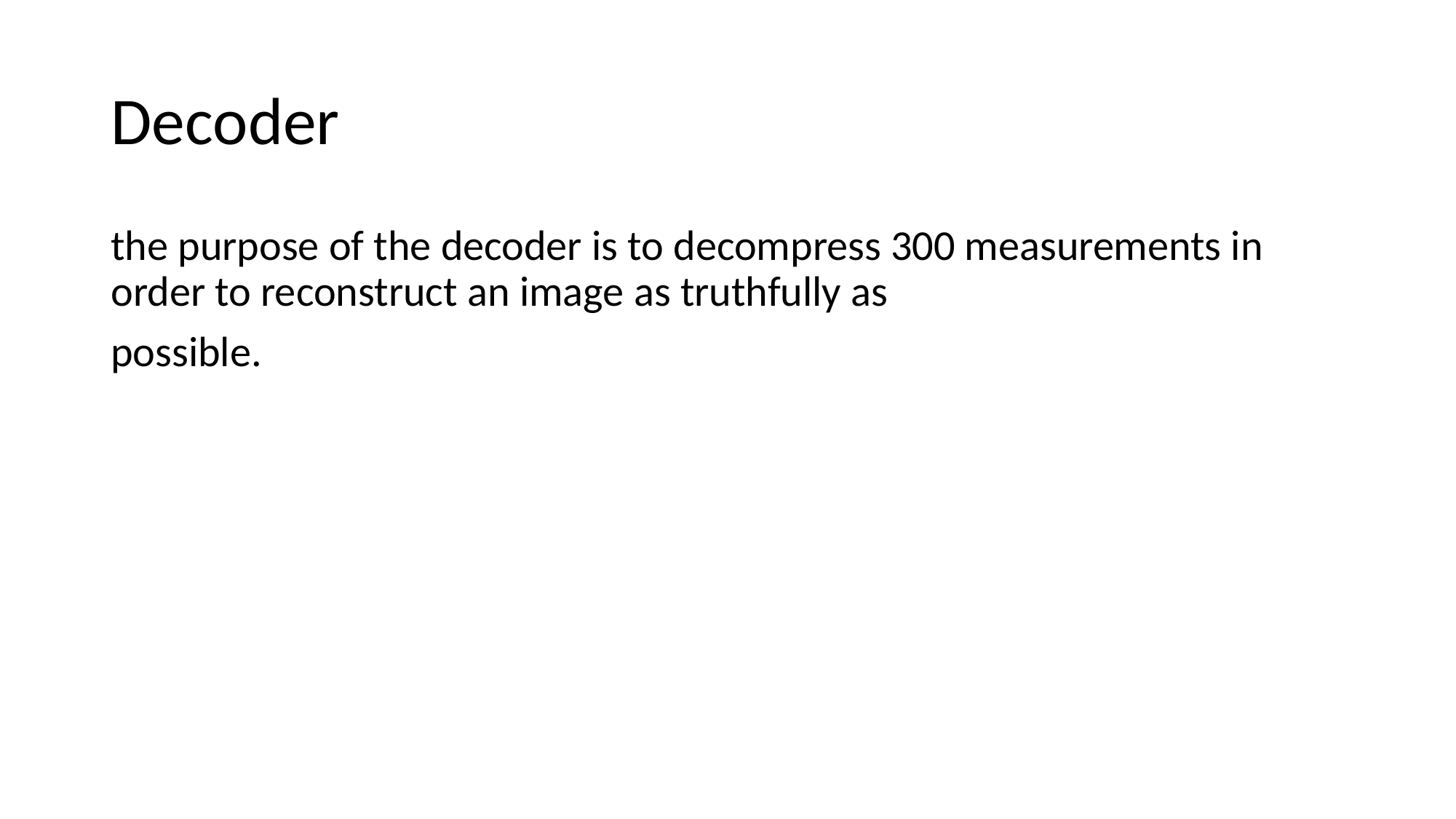

# Decoder
the purpose of the decoder is to decompress 300 measurements in order to reconstruct an image as truthfully as
possible.